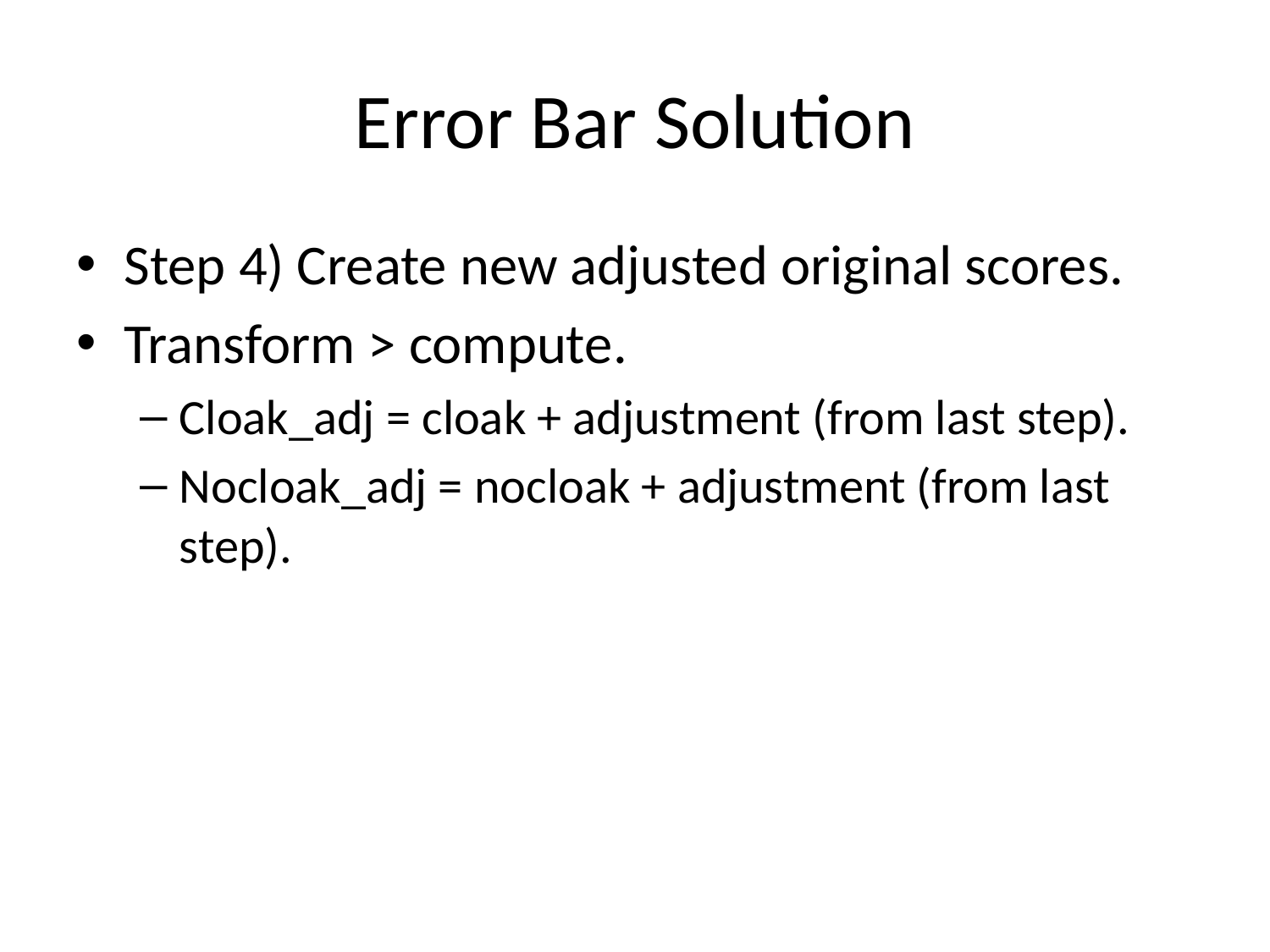

# Error Bar Solution
Step 4) Create new adjusted original scores.
Transform > compute.
Cloak_adj = cloak + adjustment (from last step).
Nocloak_adj = nocloak + adjustment (from last step).